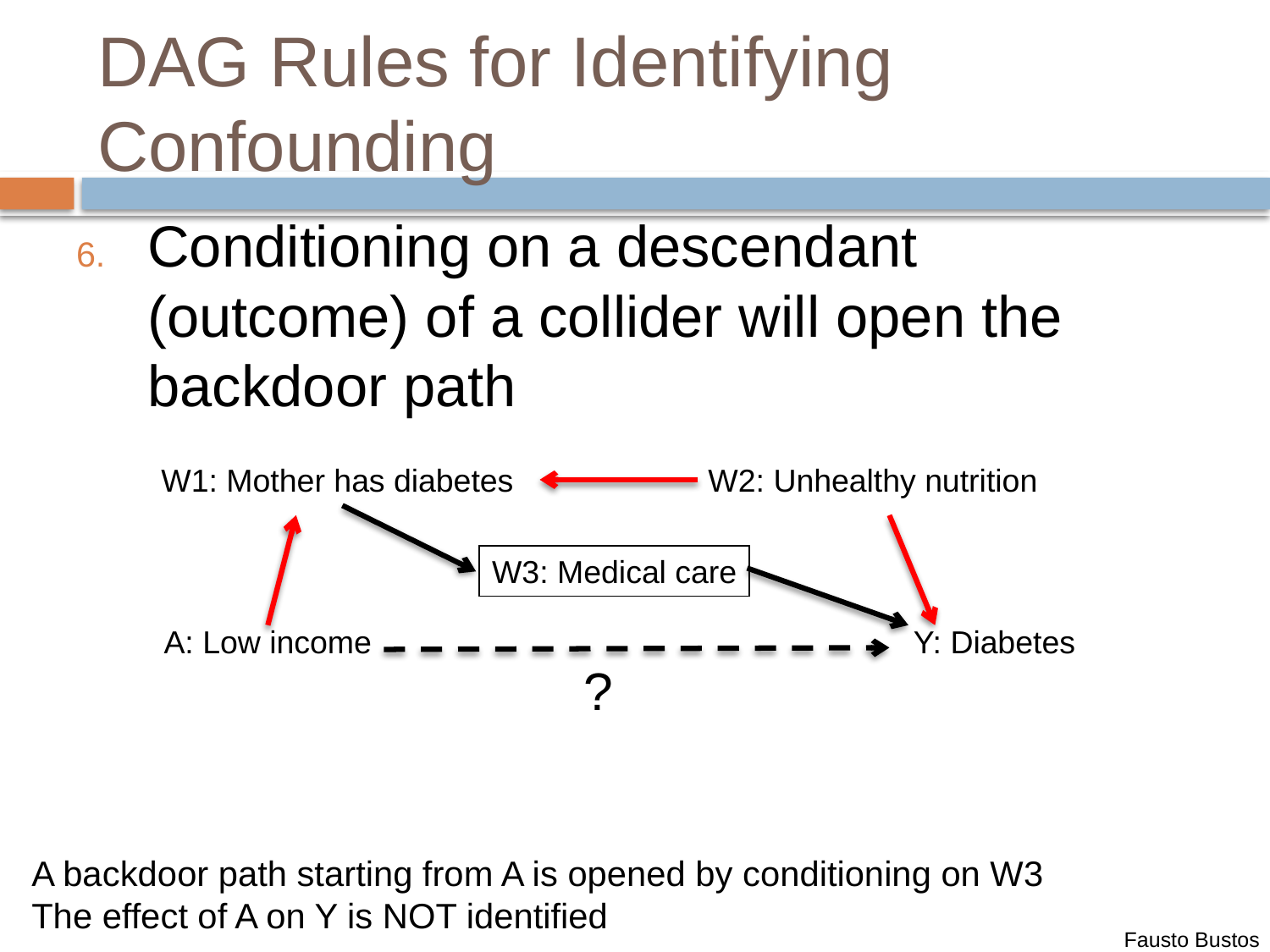

# DAG Rules for Identifying Confounding
Conditioning on a descendant (outcome) of a collider will open the backdoor path

W1: Mother has diabetes
A: Low income
Y: Diabetes
W2: Unhealthy nutrition
W3: Medical care
?
A backdoor path starting from A is opened by conditioning on W3
The effect of A on Y is NOT identified
Fausto Bustos